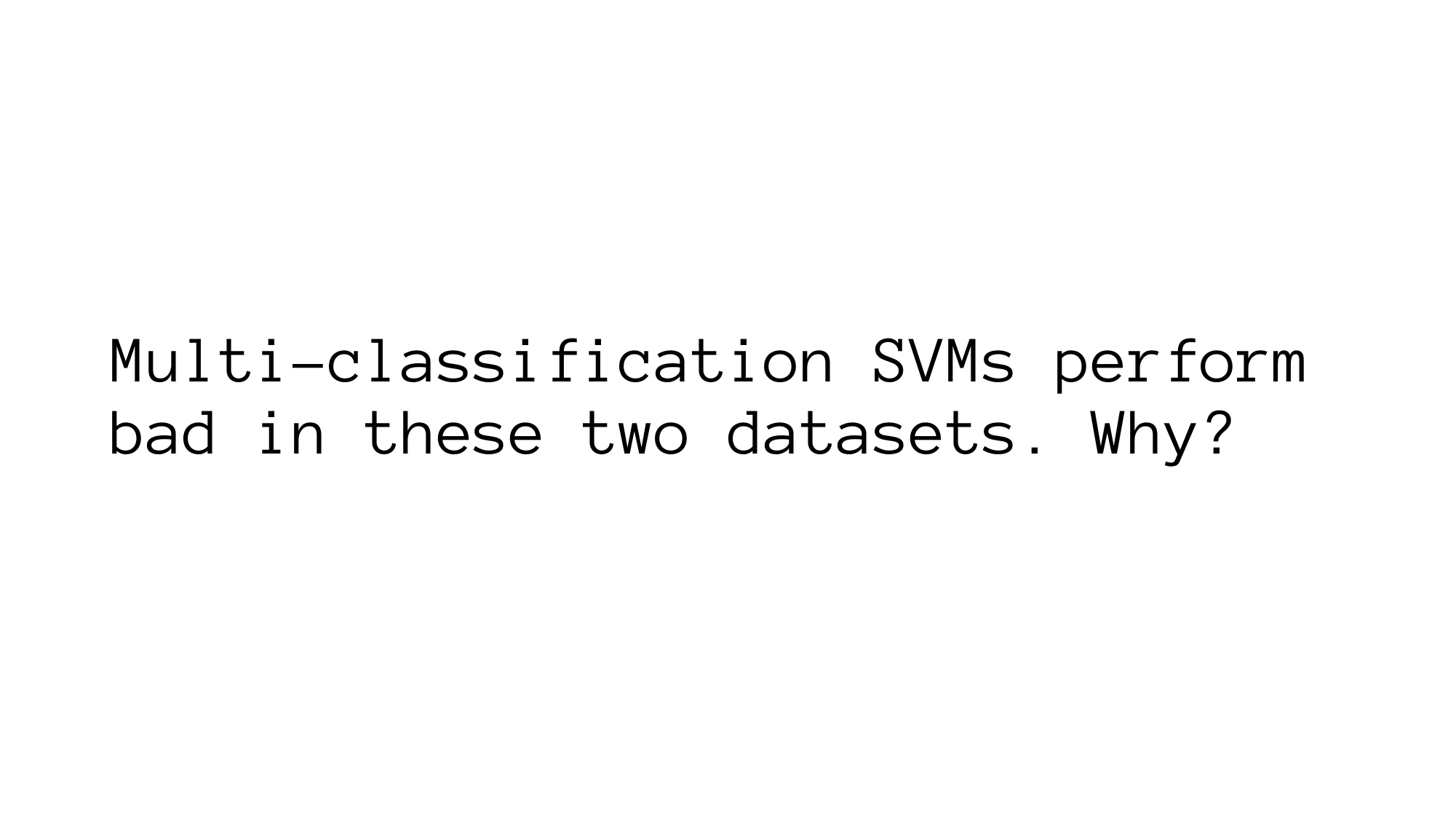

# Multi-classification SVMs perform bad in these two datasets. Why?